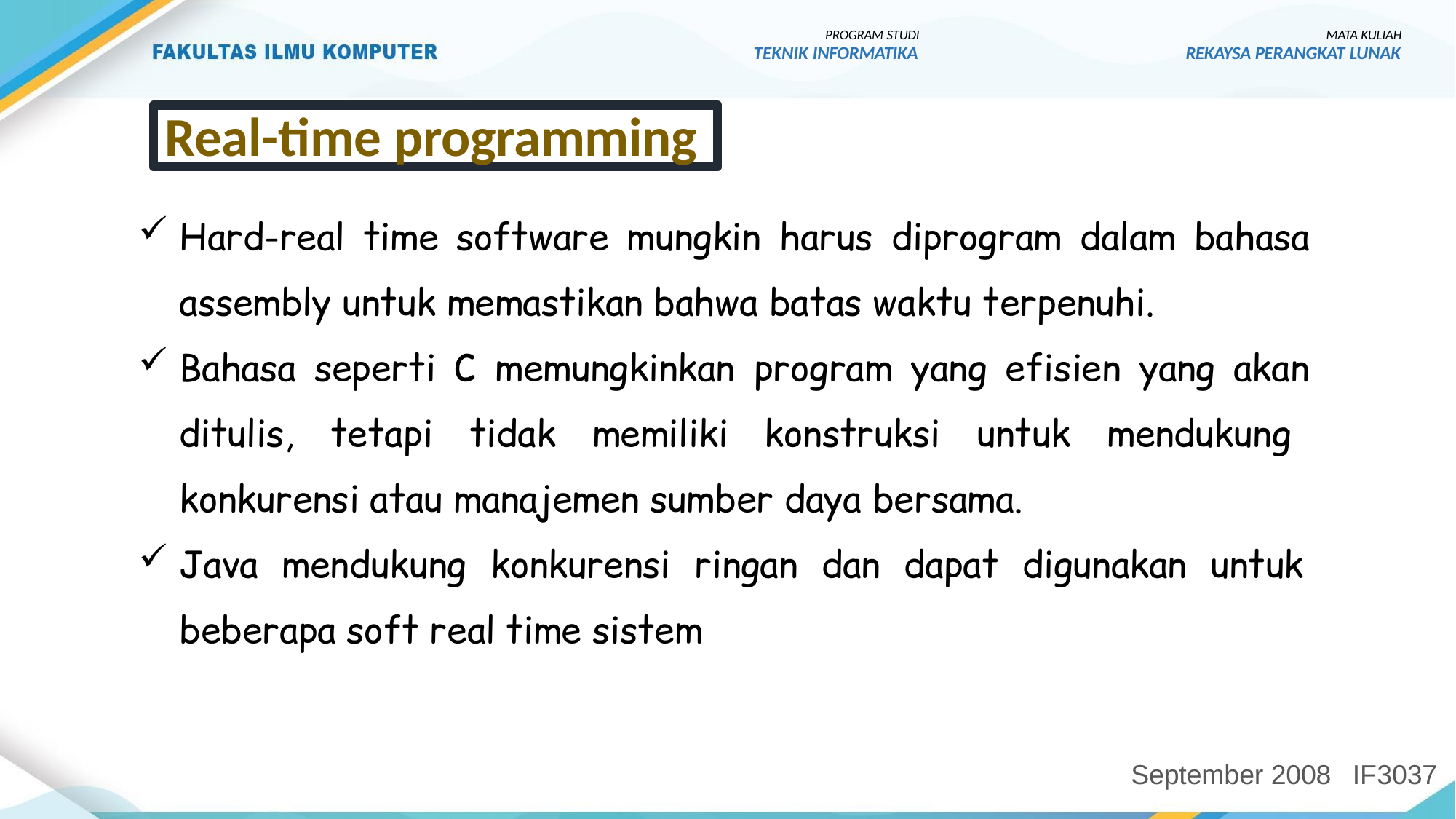

PROGRAM STUDI
TEKNIK INFORMATIKA
MATA KULIAH
REKAYSA PERANGKAT LUNAK
Real-time programming
Hard-real time software mungkin harus diprogram dalam bahasa  assembly untuk memastikan bahwa batas waktu terpenuhi.
Bahasa seperti C memungkinkan program yang efisien yang akan  ditulis, tetapi tidak memiliki konstruksi untuk mendukung  konkurensi atau manajemen sumber daya bersama.
Java mendukung konkurensi ringan dan dapat digunakan untuk  beberapa soft real time sistem
September 2008
IF3037